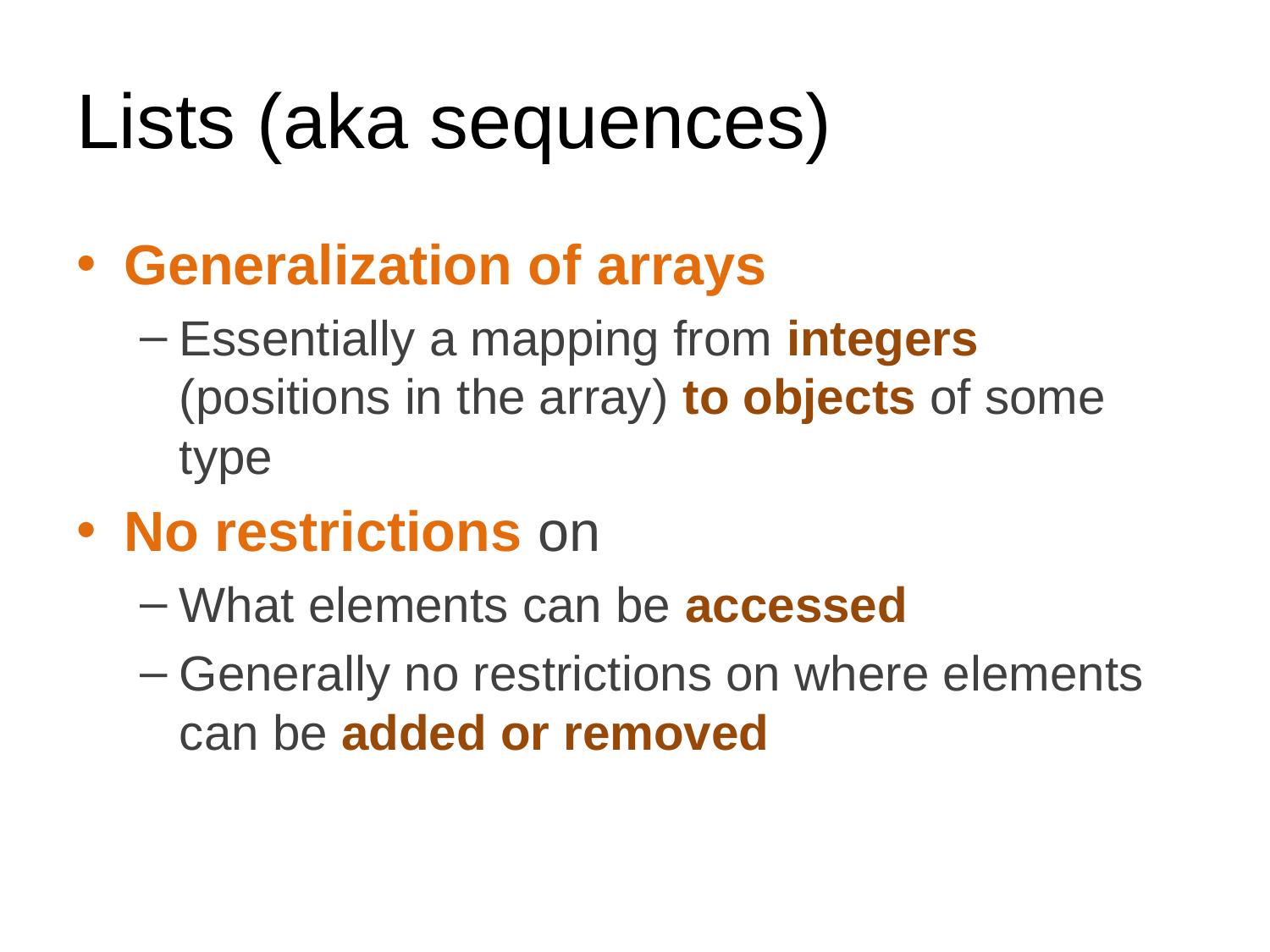

# Lists (aka sequences)
Generalization of arrays
Essentially a mapping from integers (positions in the array) to objects of some type
No restrictions on
What elements can be accessed
Generally no restrictions on where elements can be added or removed